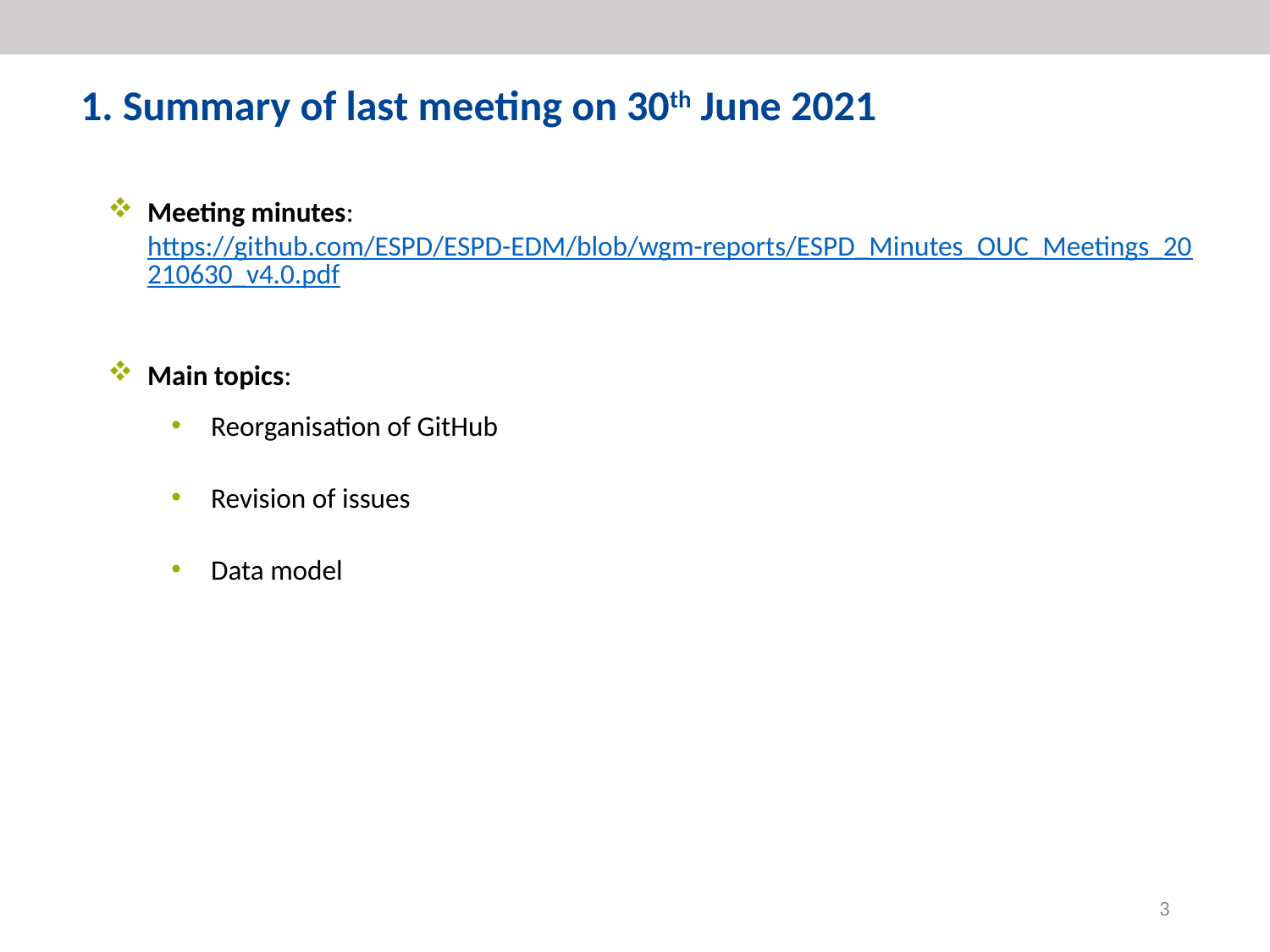

1. Summary of last meeting on 30th June 2021

Meeting minutes: https://github.com/ESPD/ESPD-EDM/blob/wgm-reports/ESPD_Minutes_OUC_Meetings_20210630_v4.0.pdf

Main topics:
Reorganisation of GitHub
Revision of issues
Data model
3